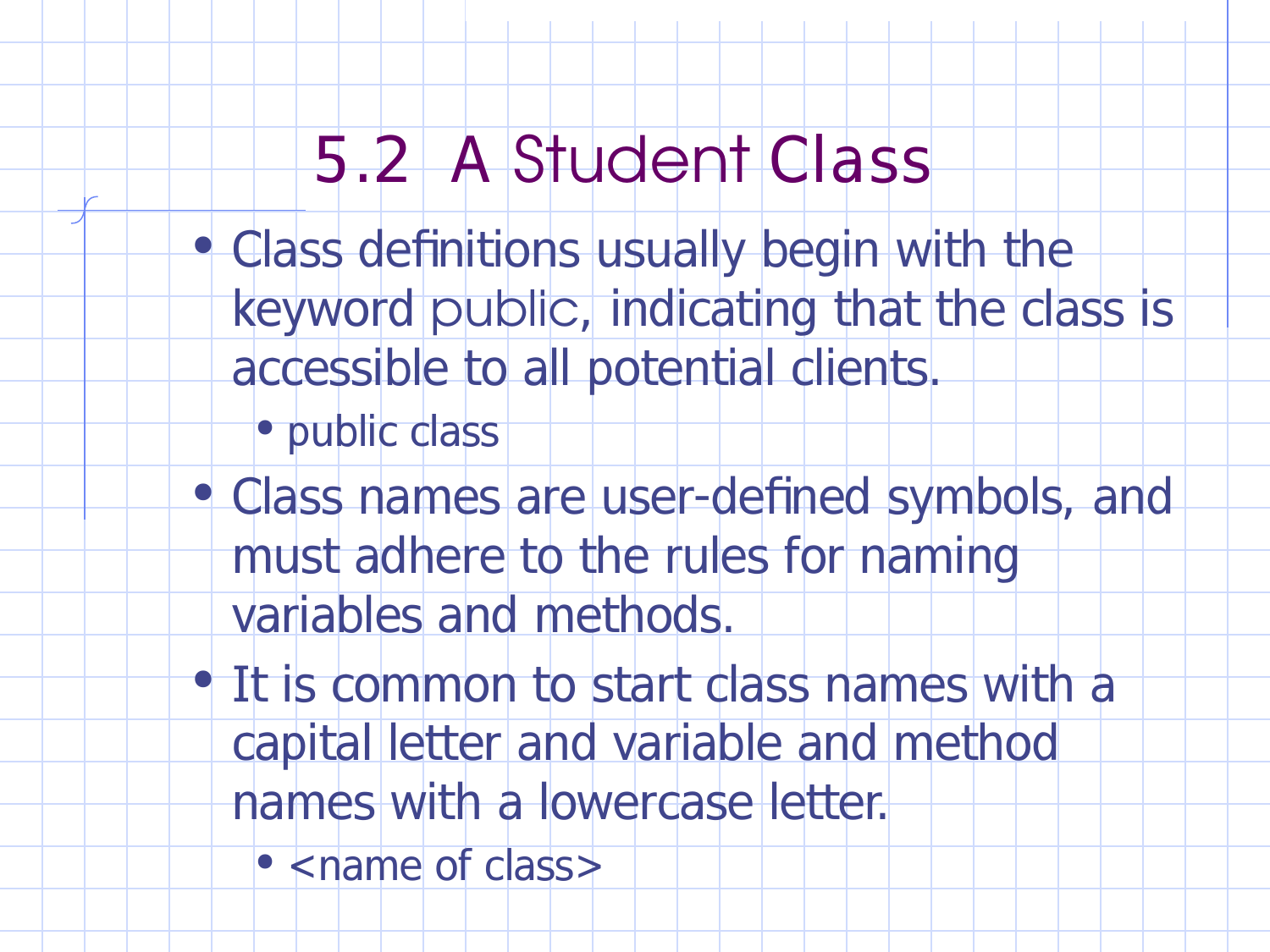

# 5.2  A Student Class
Class definitions usually begin with the keyword public, indicating that the class is accessible to all potential clients.
public class
Class names are user-defined symbols, and must adhere to the rules for naming variables and methods.
It is common to start class names with a capital letter and variable and method names with a lowercase letter.
<name of class>